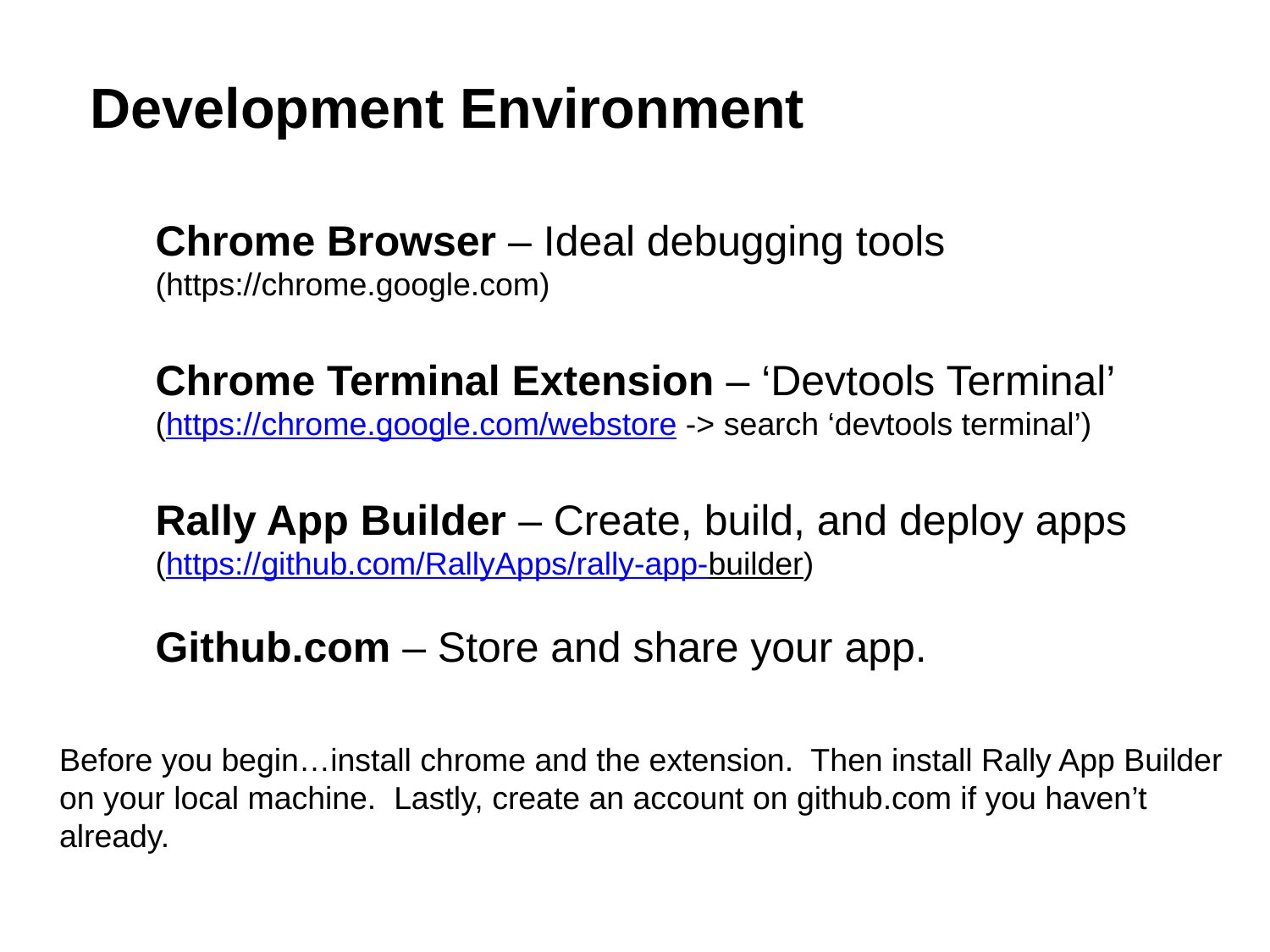

Development Environment
Chrome Browser – Ideal debugging tools
(https://chrome.google.com)

Chrome Terminal Extension – ‘Devtools Terminal’
(https://chrome.google.com/webstore -> search ‘devtools terminal’)

Rally App Builder – Create, build, and deploy apps
(https://github.com/RallyApps/rally-app-builder)

Github.com – Store and share your app.
Before you begin…install chrome and the extension.  Then install Rally App Builder
on your local machine.  Lastly, create an account on github.com if you haven’t
already.